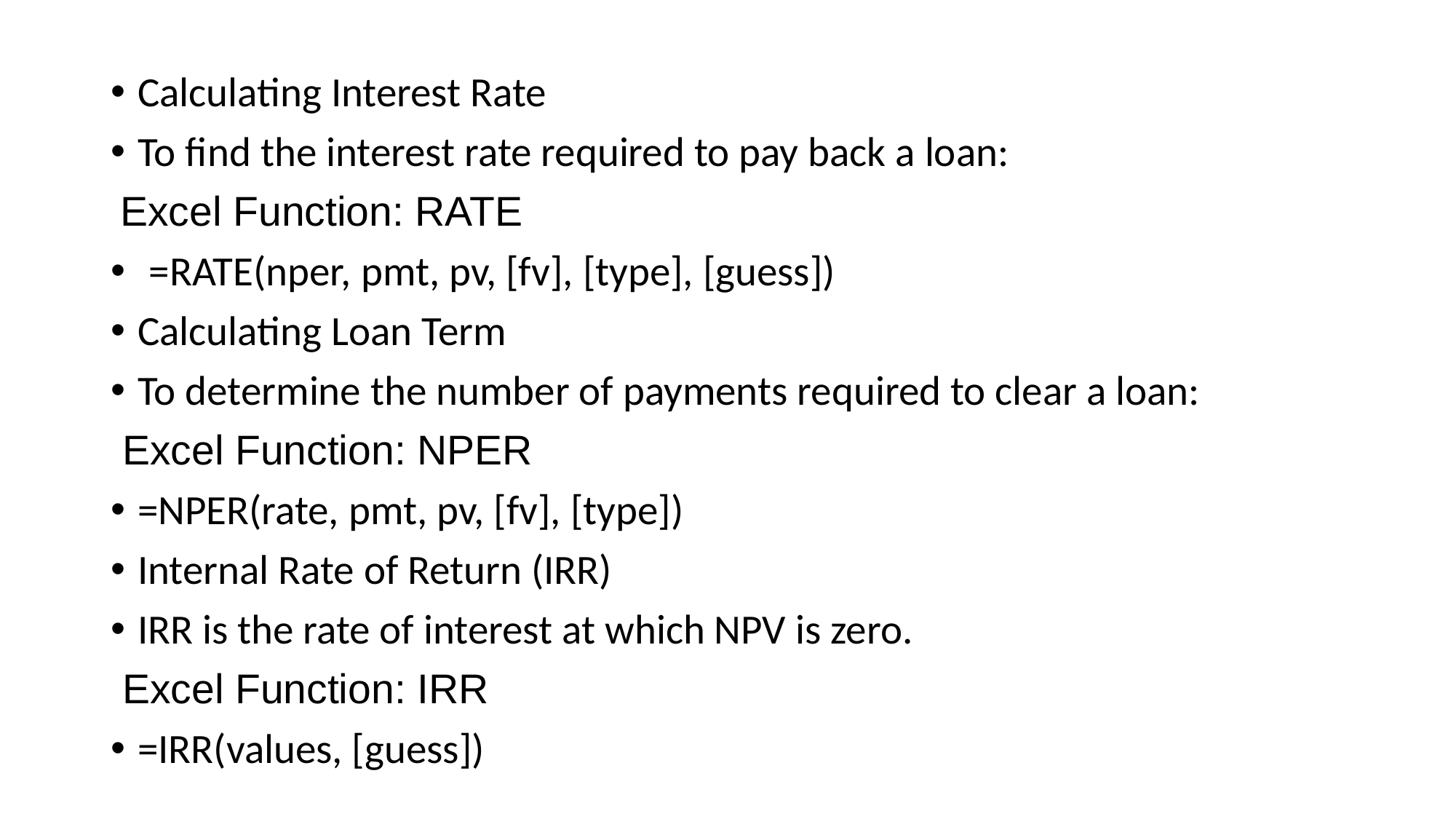

Calculating Interest Rate
To find the interest rate required to pay back a loan:
 Excel Function: RATE
 =RATE(nper, pmt, pv, [fv], [type], [guess])
Calculating Loan Term
To determine the number of payments required to clear a loan:
 Excel Function: NPER
=NPER(rate, pmt, pv, [fv], [type])
Internal Rate of Return (IRR)
IRR is the rate of interest at which NPV is zero.
 Excel Function: IRR
=IRR(values, [guess])